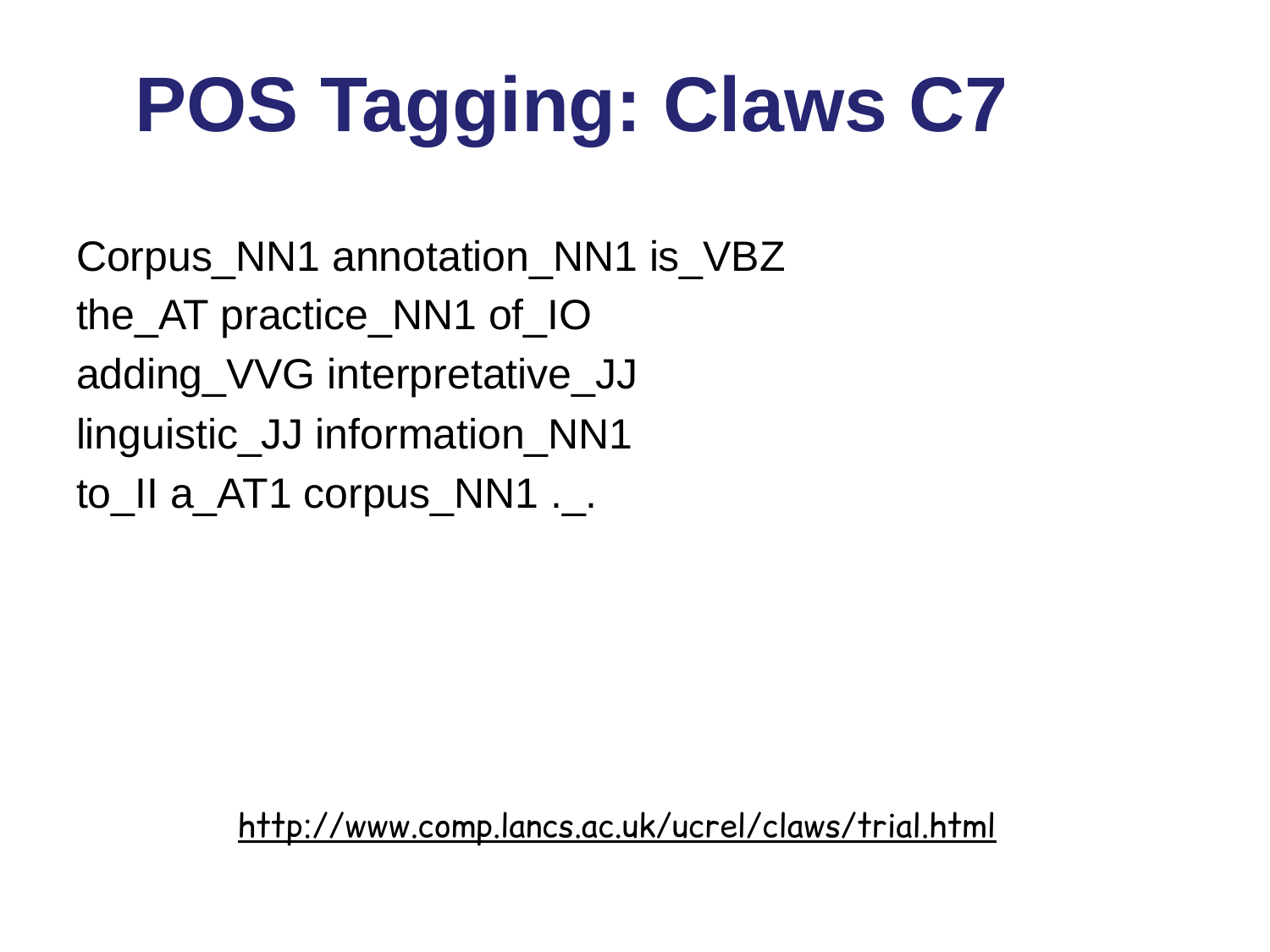

# POS Tagging: Claws C7
Corpus_NN1 annotation_NN1 is_VBZ
the_AT practice_NN1 of_IO
adding_VVG interpretative_JJ
linguistic_JJ information_NN1
to_II a_AT1 corpus_NN1 ._.
http://www.comp.lancs.ac.uk/ucrel/claws/trial.html